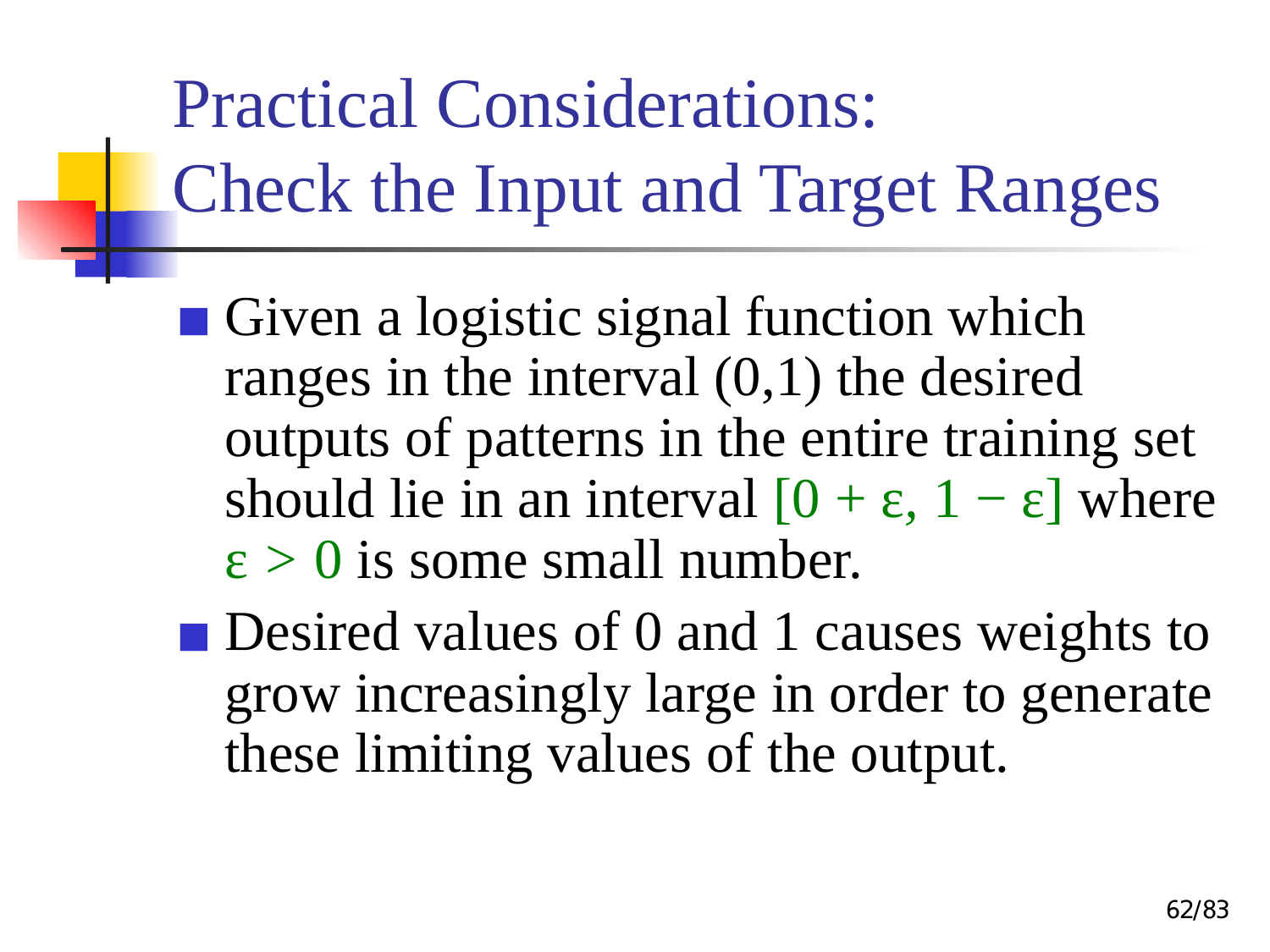

# Practical Considerations: Check the Input and Target Ranges
Given a logistic signal function which ranges in the interval (0,1) the desired outputs of patterns in the entire training set should lie in an interval [0 + ε, 1 − ε] where ε > 0 is some small number.
Desired values of 0 and 1 causes weights to grow increasingly large in order to generate these limiting values of the output.
62/83